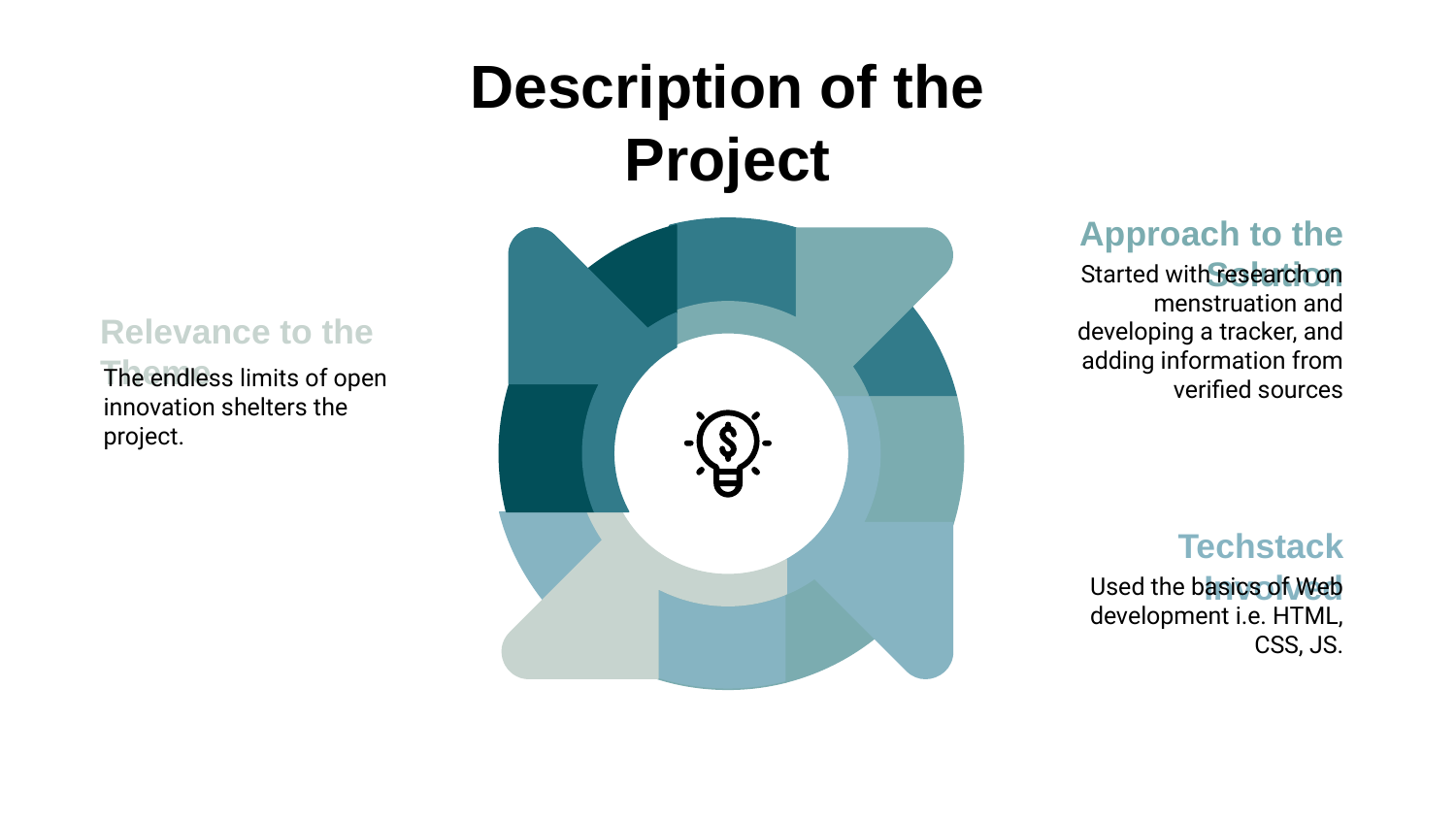

# Description of the Project
Approach to the Solution

Started with research on menstruation and developing a tracker, and adding information from verified sources

Relevance to the Theme
The endless limits of open innovation shelters the project.

Techstack Involved
Used the basics of Web development i.e. HTML, CSS, JS.